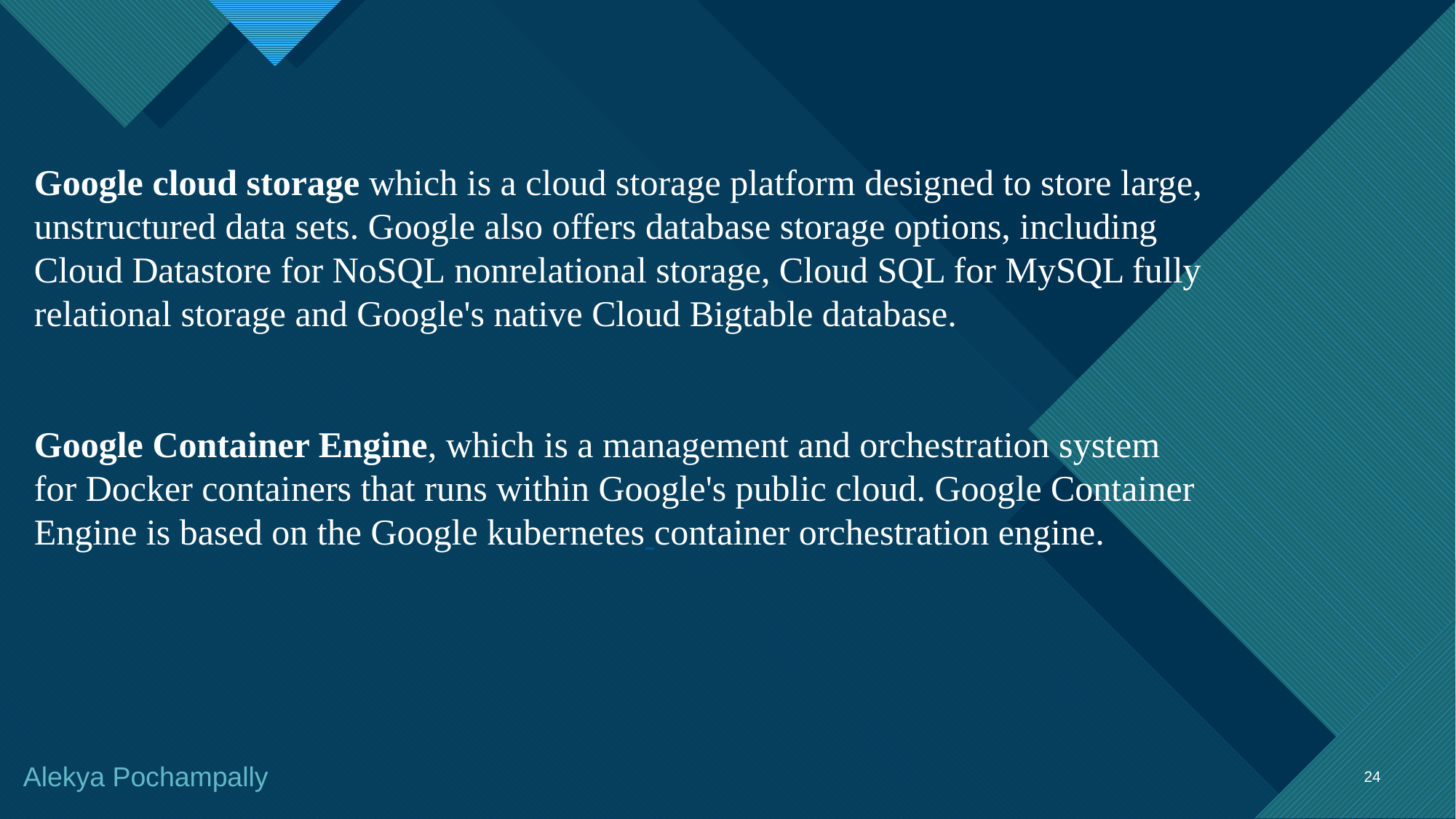

Google cloud storage which is a cloud storage platform designed to store large, unstructured data sets. Google also offers database storage options, including Cloud Datastore for NoSQL nonrelational storage, Cloud SQL for MySQL fully relational storage and Google's native Cloud Bigtable database.

Google Container Engine, which is a management and orchestration system for Docker containers that runs within Google's public cloud. Google Container Engine is based on the Google kubernetes container orchestration engine.
Alekya Pochampally
24